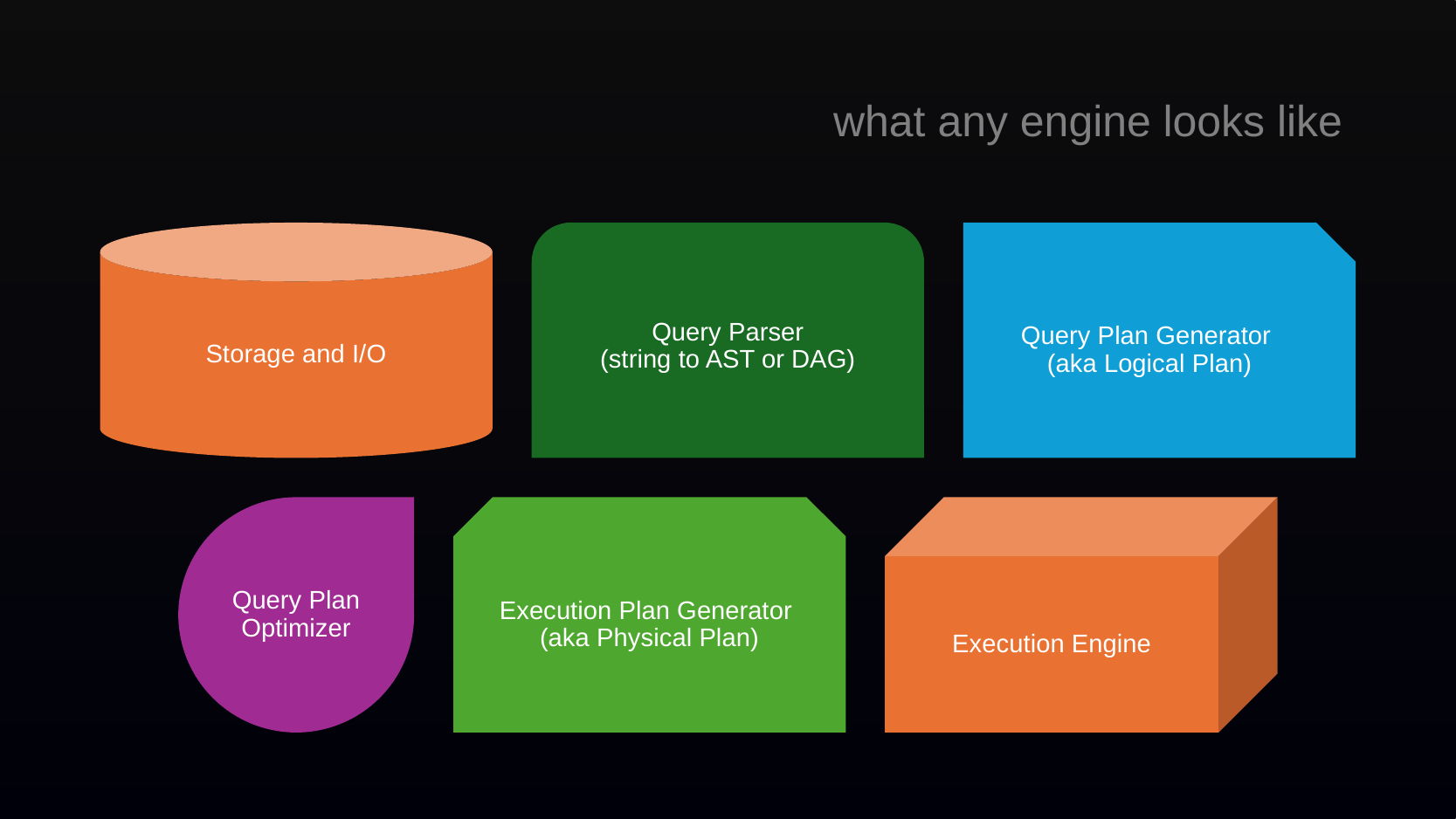

# what any engine looks like
Storage and I/O
Query Parser
(string to AST or DAG)
Query Plan Generator
(aka Logical Plan)
Query Plan Optimizer
Execution Plan Generator
(aka Physical Plan)
Execution Engine